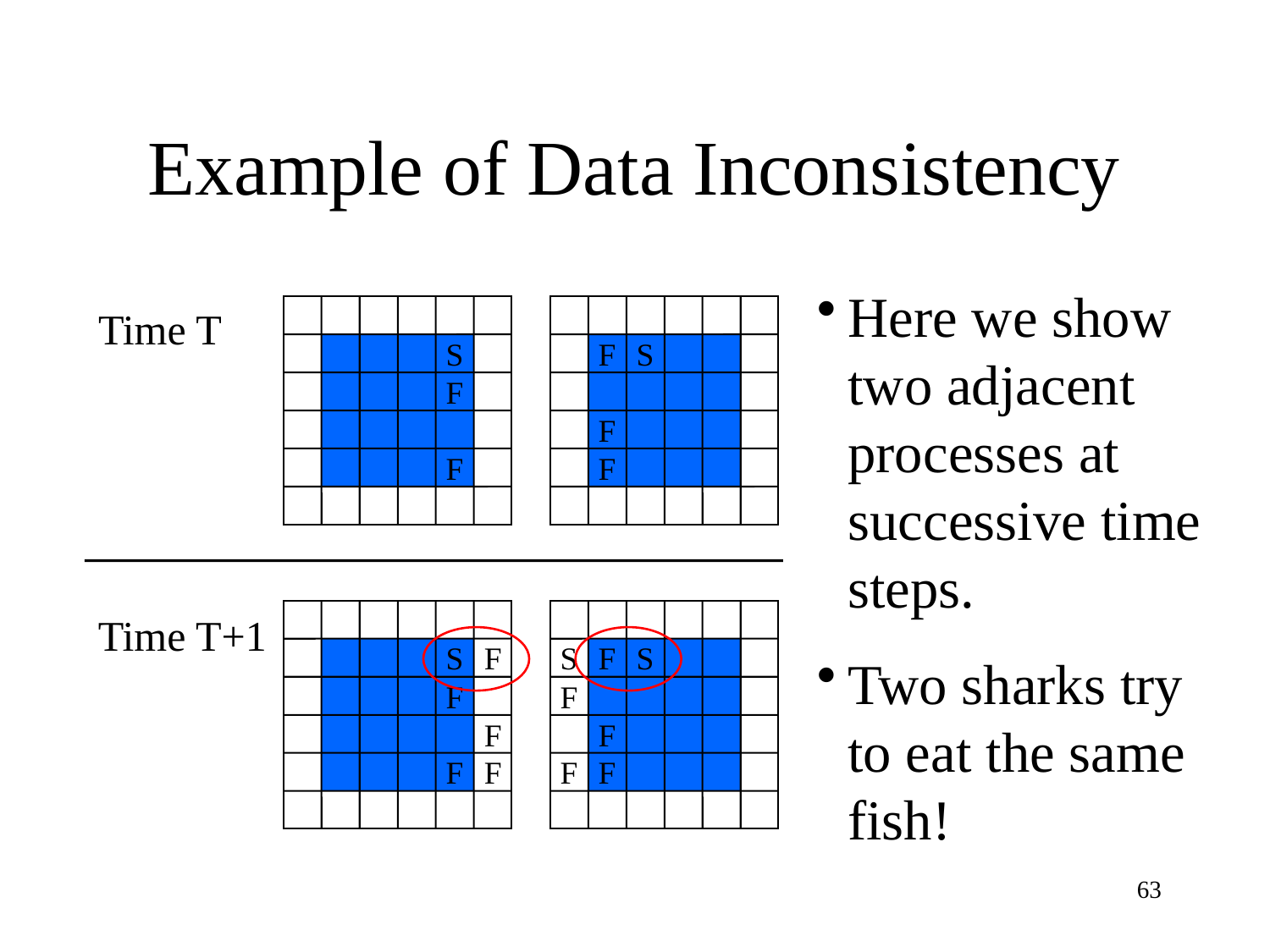

# Example of Data Inconsistency
Here we show two adjacent processes at successive time steps.
Two sharks try to eat the same fish!
Time T

S
F
S
F
F
F
F

Time T+1

S
F
F
F
F
F
S
F
F
F
F
F
S
63